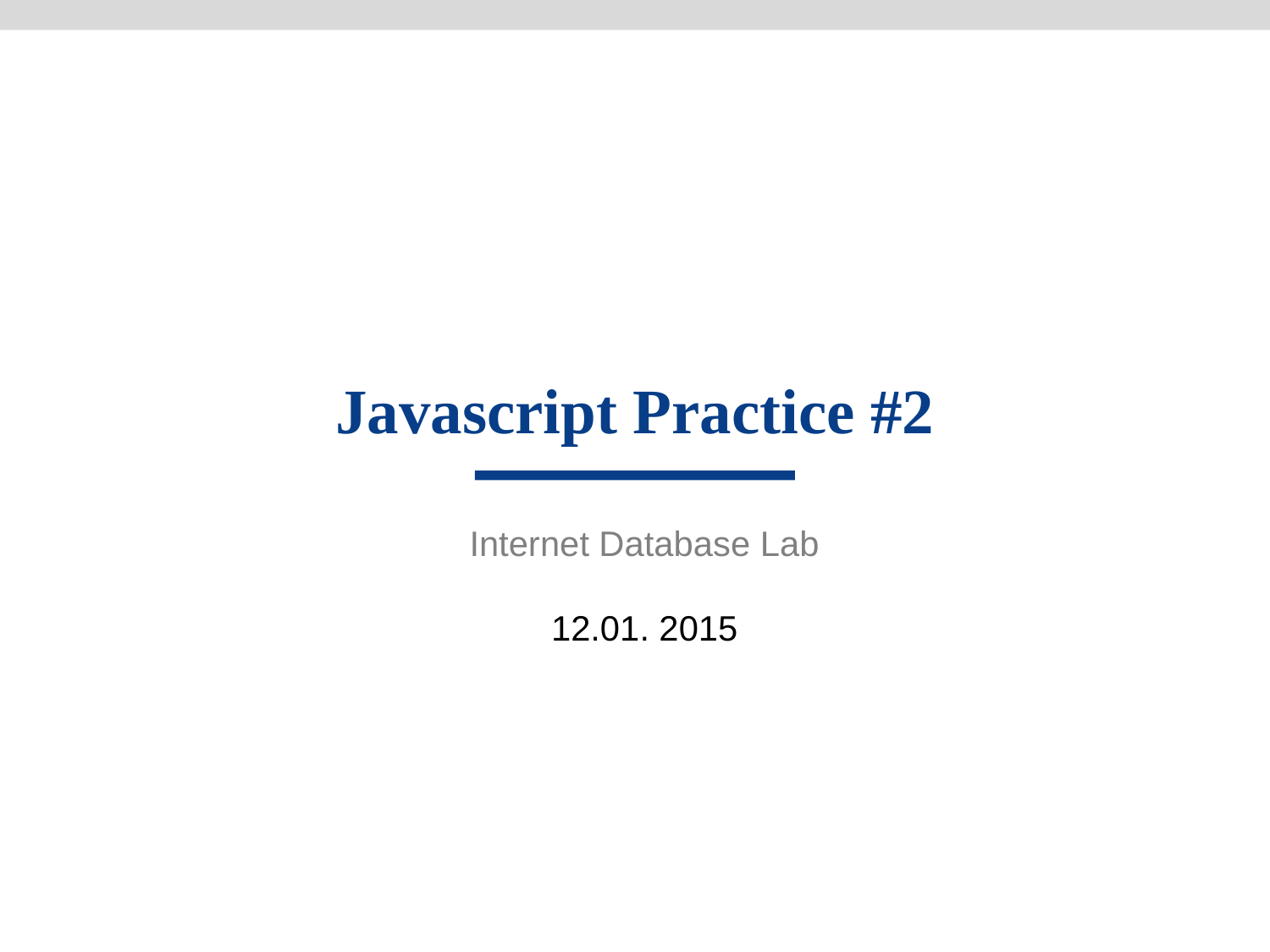

# Javascript Practice #2
Internet Database Lab

12.01. 2015